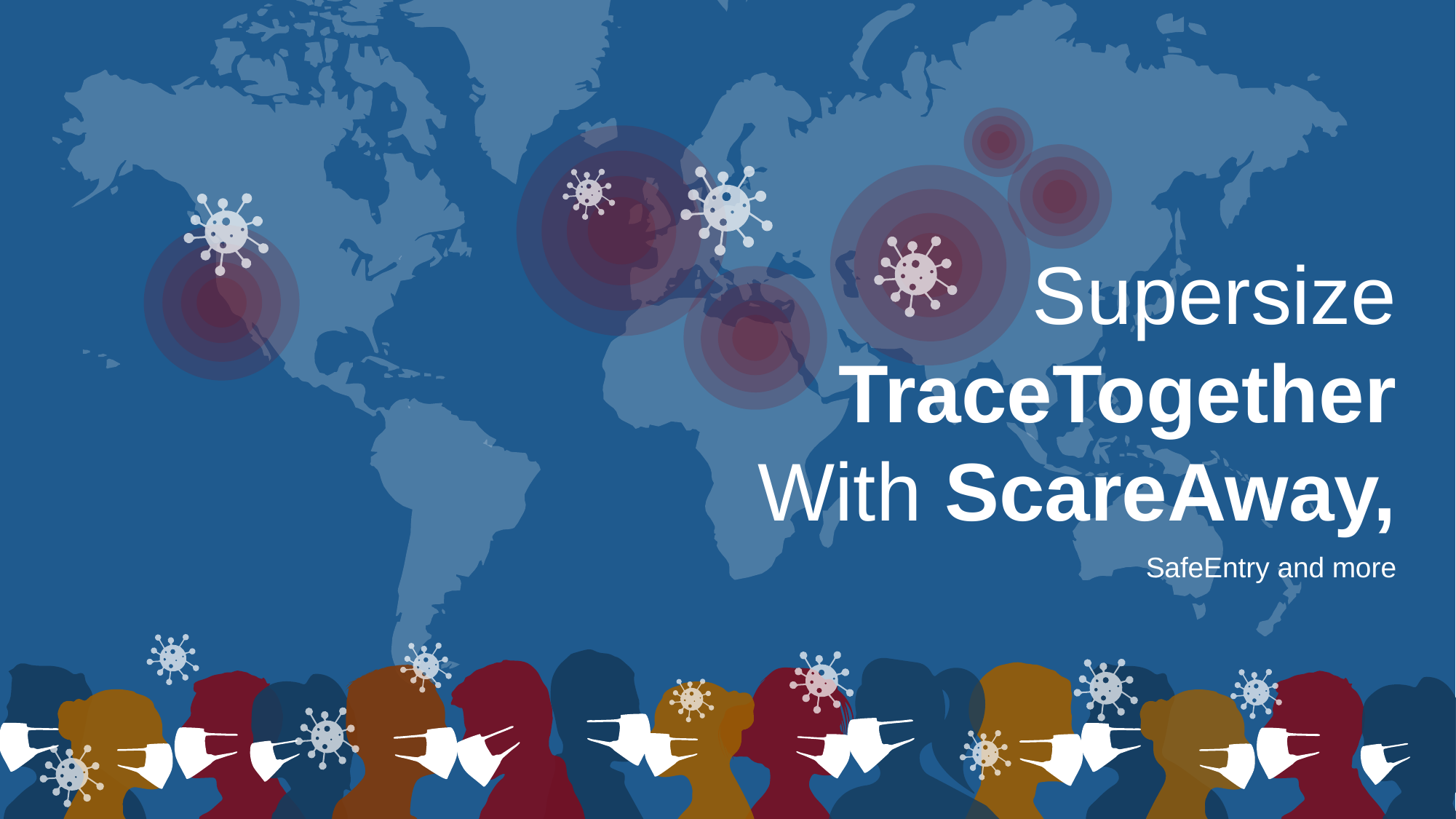

Supersize TraceTogether
With ScareAway,

SafeEntry and more